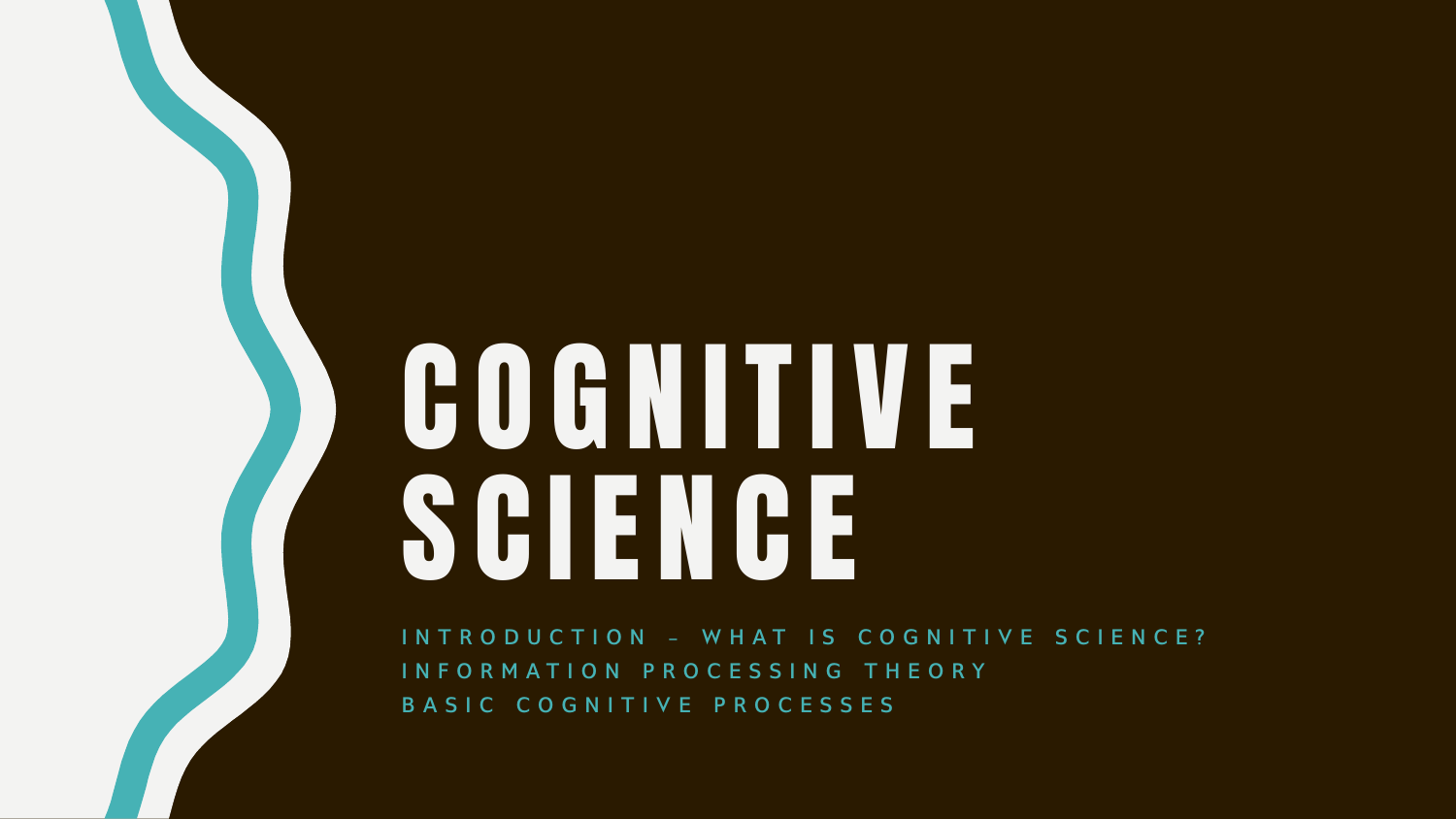

# Cognitive science
Introduction – what is Cognitive Science?
Information Processing Theory
Basic cognitive processes